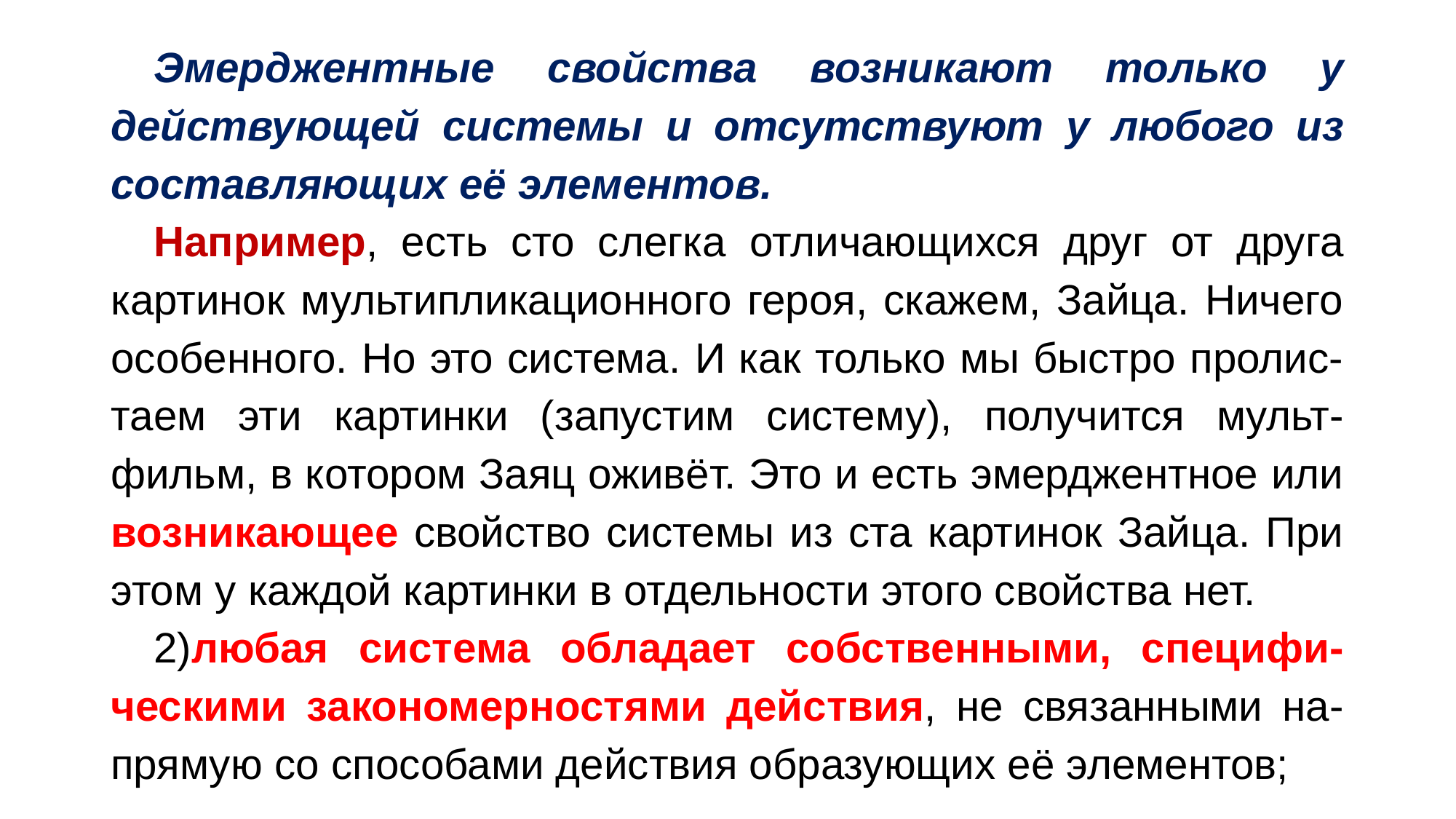

Эмерджентные свойства возникают только у действующей системы и отсутствуют у любого из составляющих её элементов.
Например, есть сто слегка отличающихся друг от друга картинок мультипликационного героя, скажем, Зайца. Ничего особенного. Но это система. И как только мы быстро пролис-таем эти картинки (запустим систему), получится мульт-фильм, в котором Заяц оживёт. Это и есть эмерджентное или возникающее свойство системы из ста картинок Зайца. При этом у каждой картинки в отдельности этого свойства нет.
2)любая система обладает собственными, специфи-ческими закономерностями действия, не связанными на-прямую со способами действия образующих её элементов;